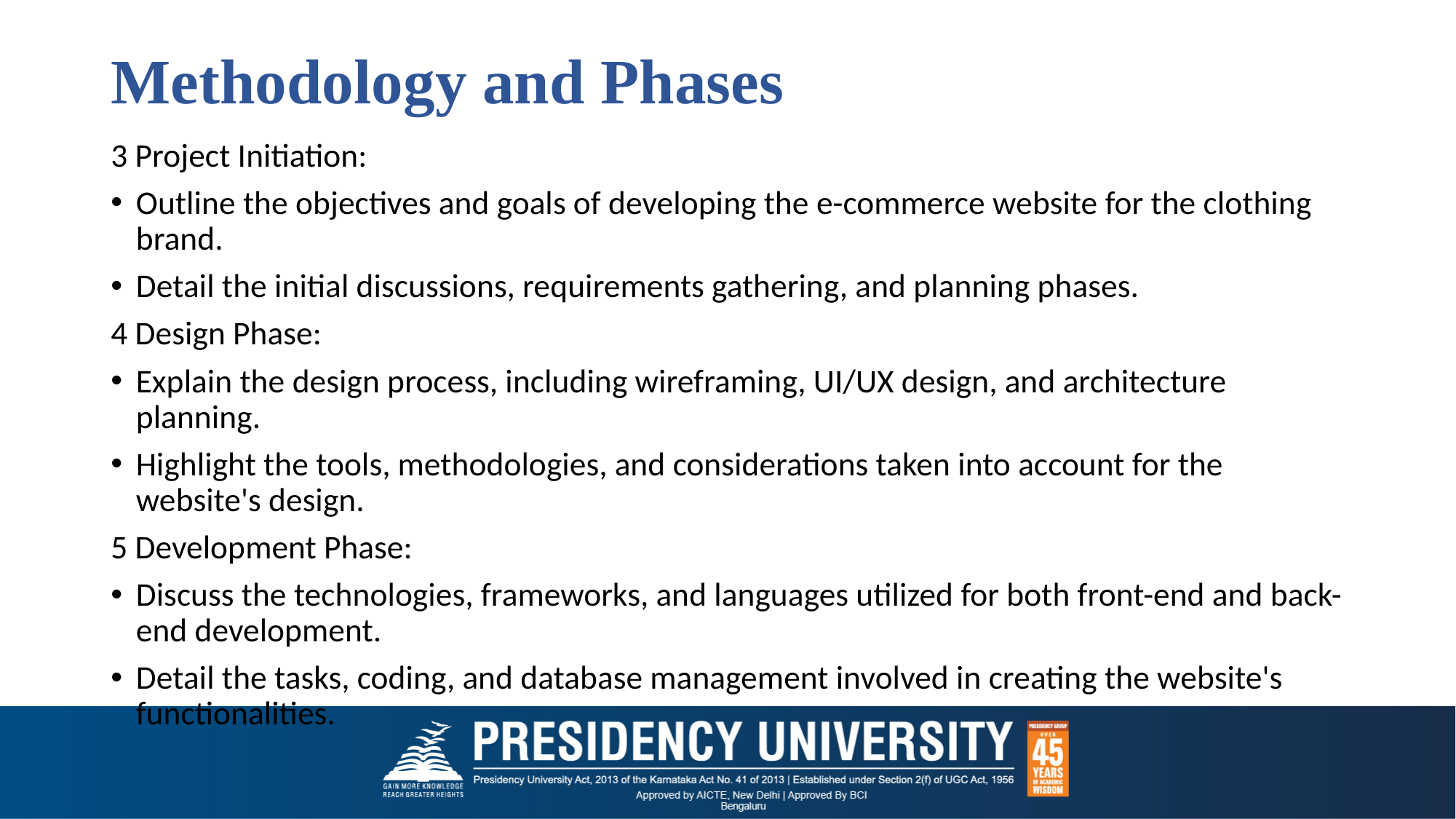

# Methodology and Phases
3 Project Initiation:
Outline the objectives and goals of developing the e-commerce website for the clothing brand.
Detail the initial discussions, requirements gathering, and planning phases.
4 Design Phase:
Explain the design process, including wireframing, UI/UX design, and architecture planning.
Highlight the tools, methodologies, and considerations taken into account for the website's design.
5 Development Phase:
Discuss the technologies, frameworks, and languages utilized for both front-end and back-end development.
Detail the tasks, coding, and database management involved in creating the website's functionalities.